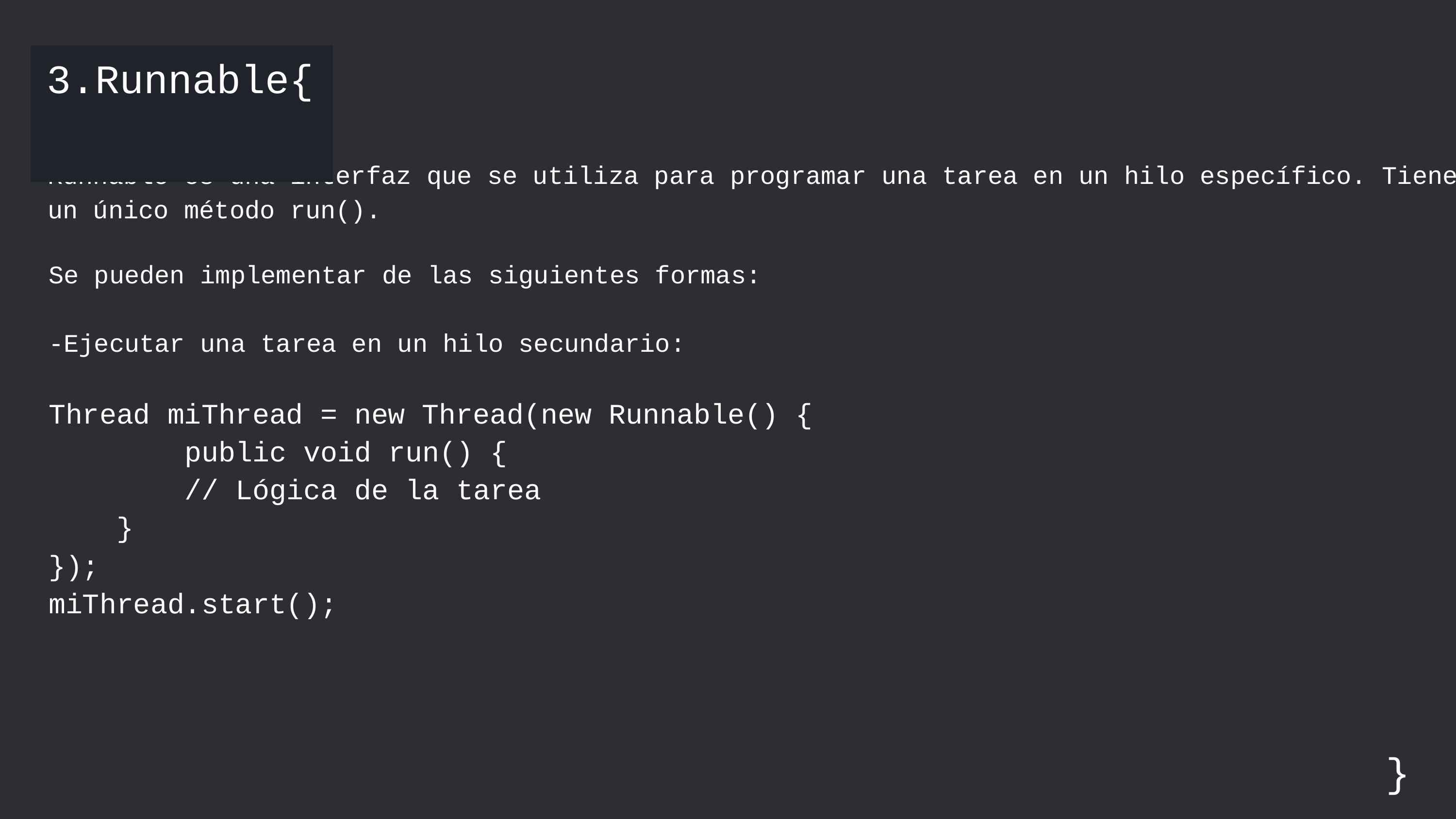

# 3.Runnable{

Runnable es una interfaz que se utiliza para programar una tarea en un hilo específico. Tiene un único método run().

Se pueden implementar de las siguientes formas:

-Ejecutar una tarea en un hilo secundario:

Thread miThread = new Thread(new Runnable() {
        public void run() {
        // Lógica de la tarea
    }
});
miThread.start();

}